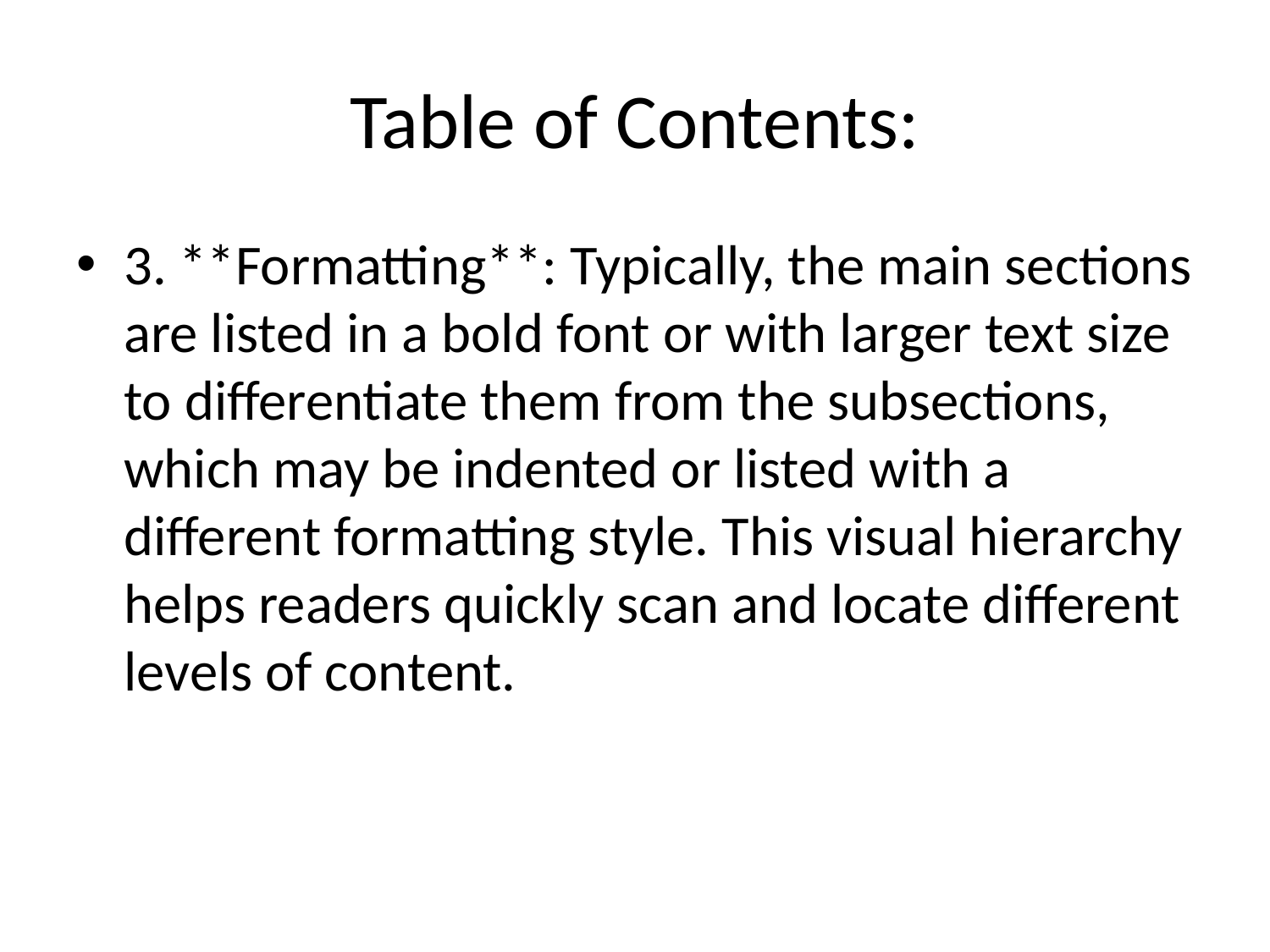

# Table of Contents:
3. **Formatting**: Typically, the main sections are listed in a bold font or with larger text size to differentiate them from the subsections, which may be indented or listed with a different formatting style. This visual hierarchy helps readers quickly scan and locate different levels of content.